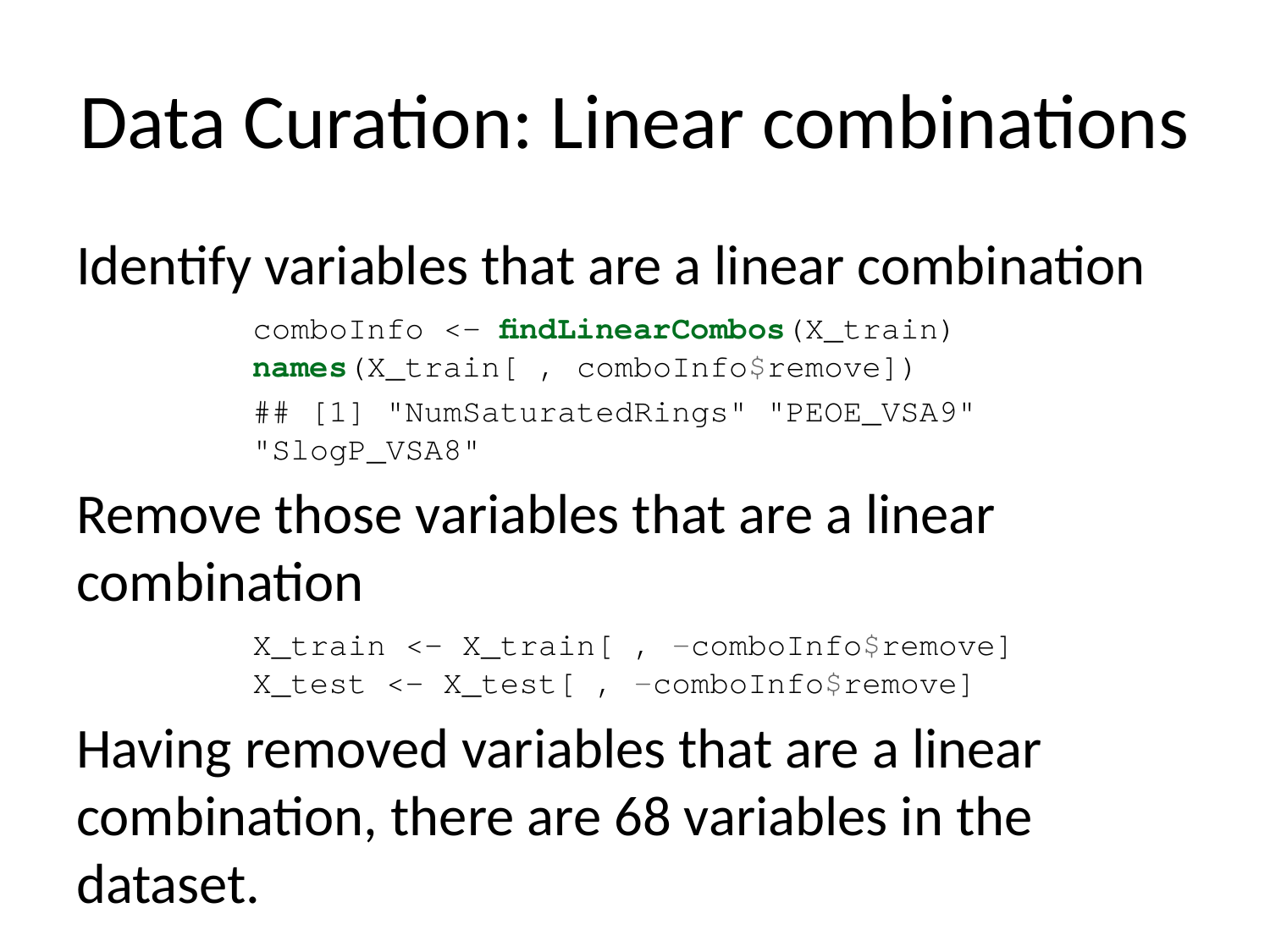

# Data Curation: Linear combinations
Identify variables that are a linear combination
comboInfo <- findLinearCombos(X_train)
names(X_train[ , comboInfo$remove])
## [1] "NumSaturatedRings" "PEOE_VSA9"         "SlogP_VSA8"
Remove those variables that are a linear combination
X_train <- X_train[ , -comboInfo$remove]
X_test <- X_test[ , -comboInfo$remove]
Having removed variables that are a linear combination, there are 68 variables in the dataset.